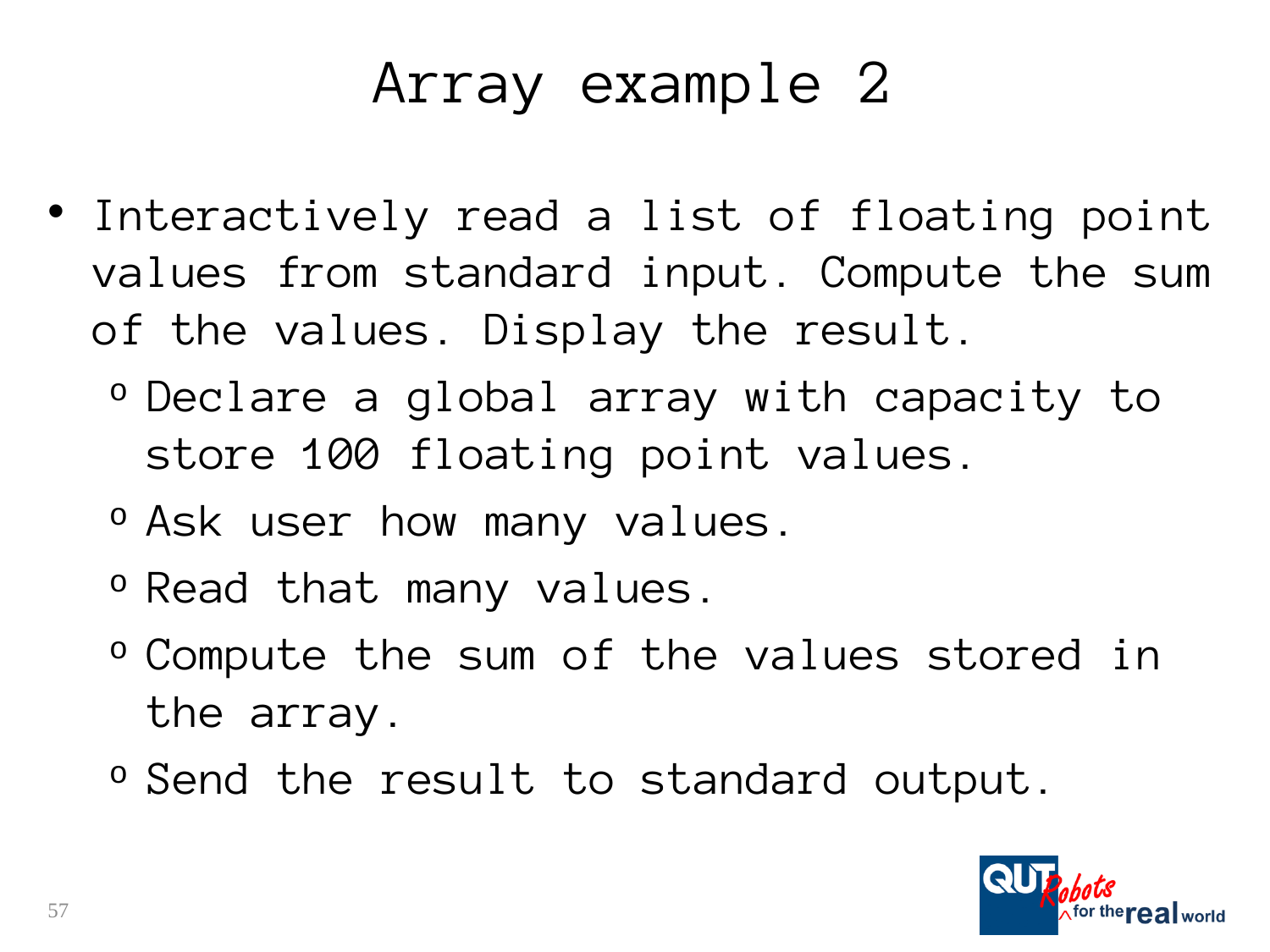

# Array example 2
Interactively read a list of floating point values from standard input. Compute the sum of the values. Display the result.
Declare a global array with capacity to store 100 floating point values.
Ask user how many values.
Read that many values.
Compute the sum of the values stored in the array.
Send the result to standard output.
57